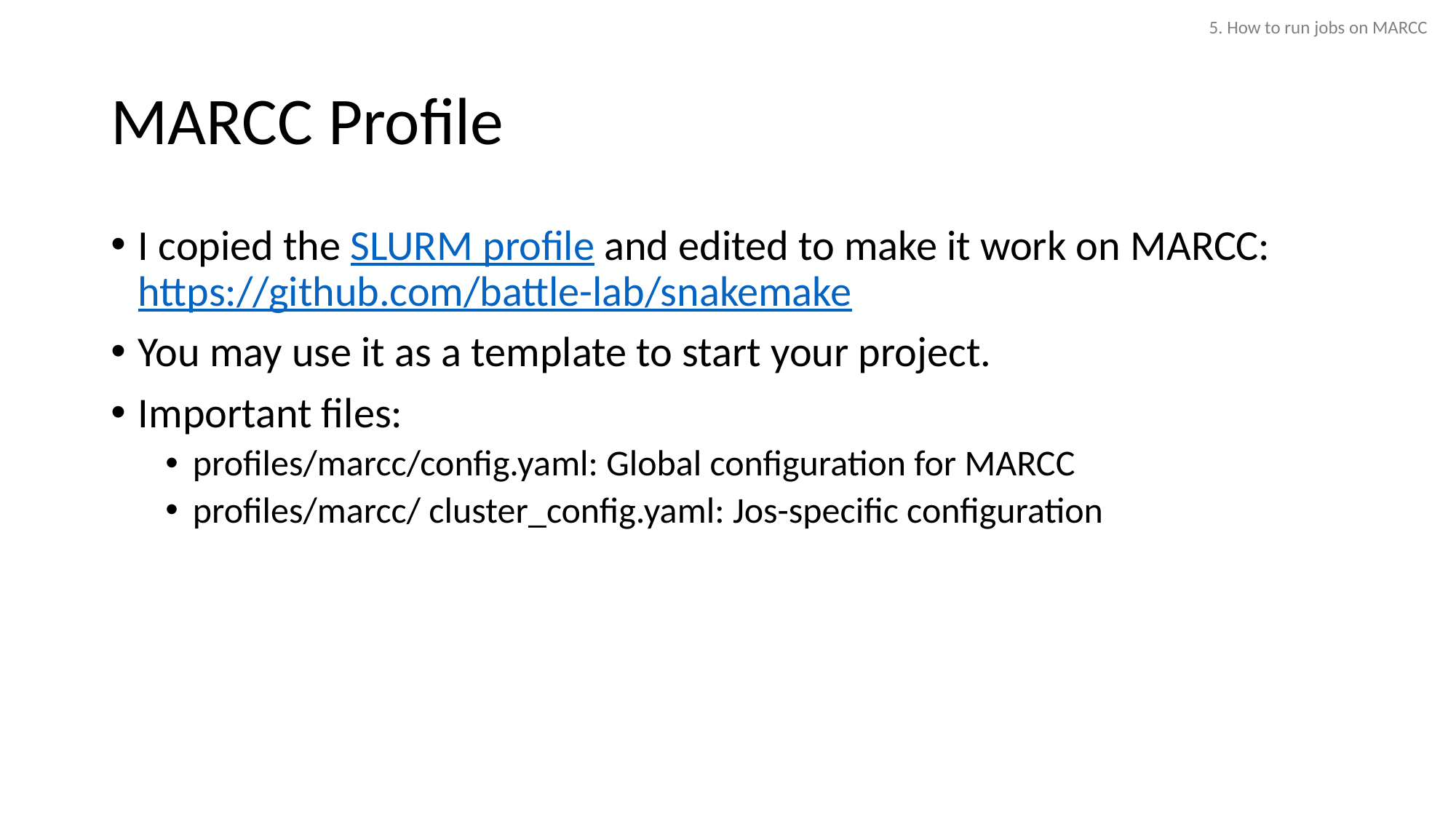

5. How to run jobs on MARCC
# MARCC Profile
I copied the SLURM profile and edited to make it work on MARCC: https://github.com/battle-lab/snakemake
You may use it as a template to start your project.
Important files:
profiles/marcc/config.yaml: Global configuration for MARCC
profiles/marcc/ cluster_config.yaml: Jos-specific configuration